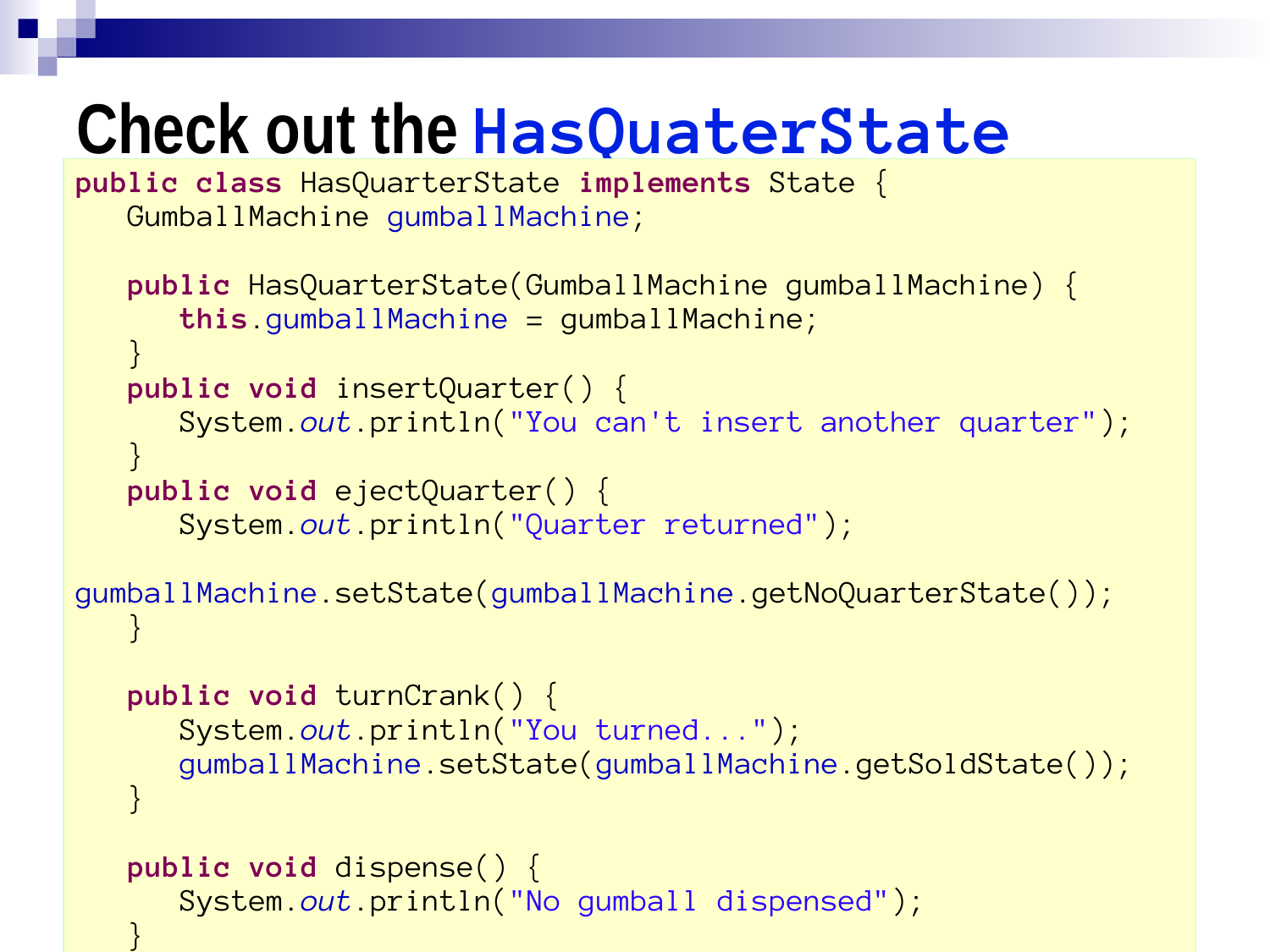

# Check out the HasQuaterState
public class HasQuarterState implements State {
   GumballMachine gumballMachine;

   public HasQuarterState(GumballMachine gumballMachine) {
      this.gumballMachine = gumballMachine;
   }
   public void insertQuarter() {
      System.out.println("You can't insert another quarter");
   }
   public void ejectQuarter() {
      System.out.println("Quarter returned");
      gumballMachine.setState(gumballMachine.getNoQuarterState());
   }

   public void turnCrank() {
      System.out.println("You turned...");
      gumballMachine.setState(gumballMachine.getSoldState());
   }

   public void dispense() {
      System.out.println("No gumball dispensed");
   }
}
4/19/2023
17